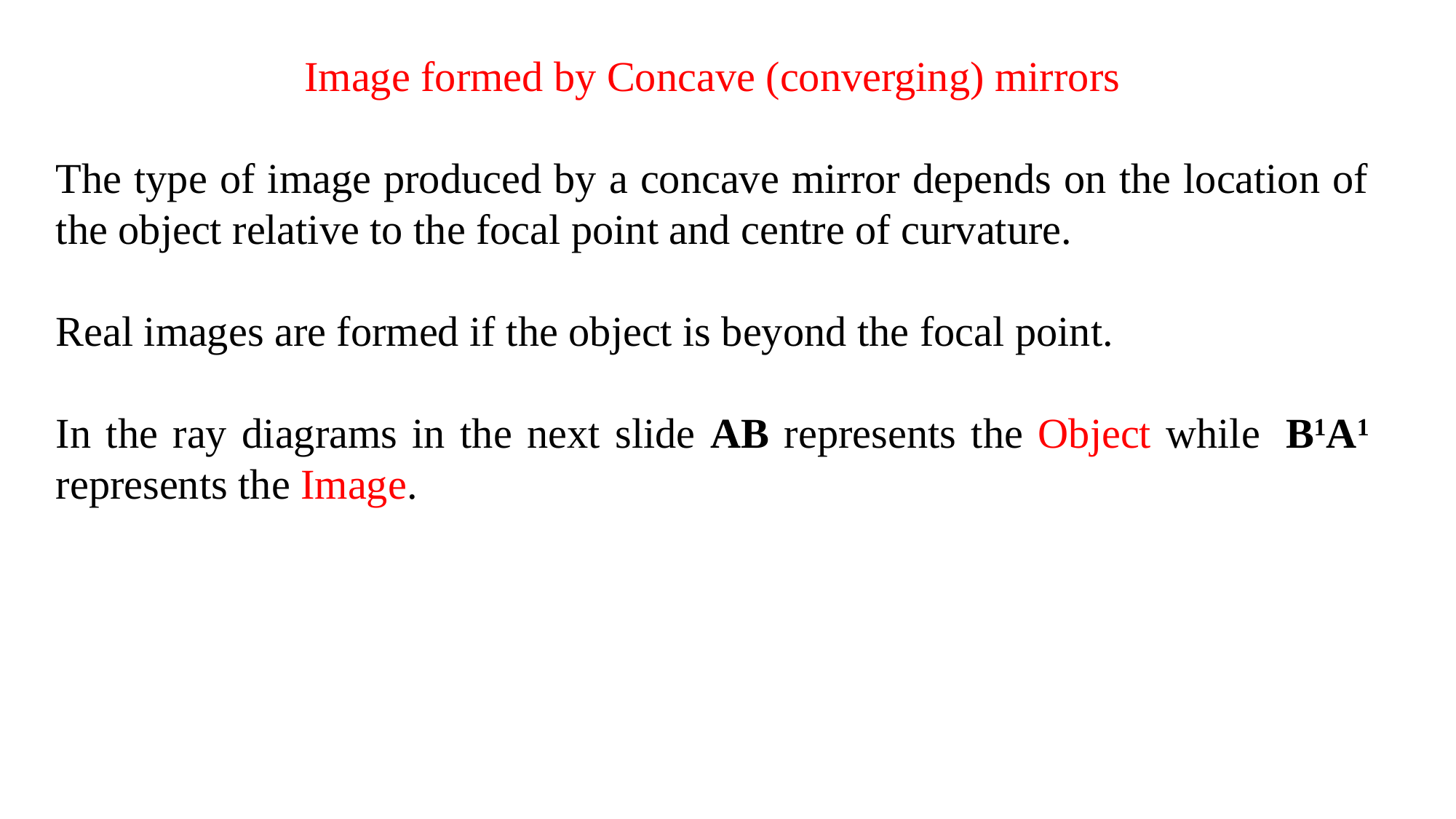

Image formed by Concave (converging) mirrors

The type of image produced by a concave mirror depends on the location of the object relative to the focal point and centre of curvature.

Real images are formed if the object is beyond the focal point.

In the ray diagrams in the next slide AB represents the Object while  B1A1 represents the Image.